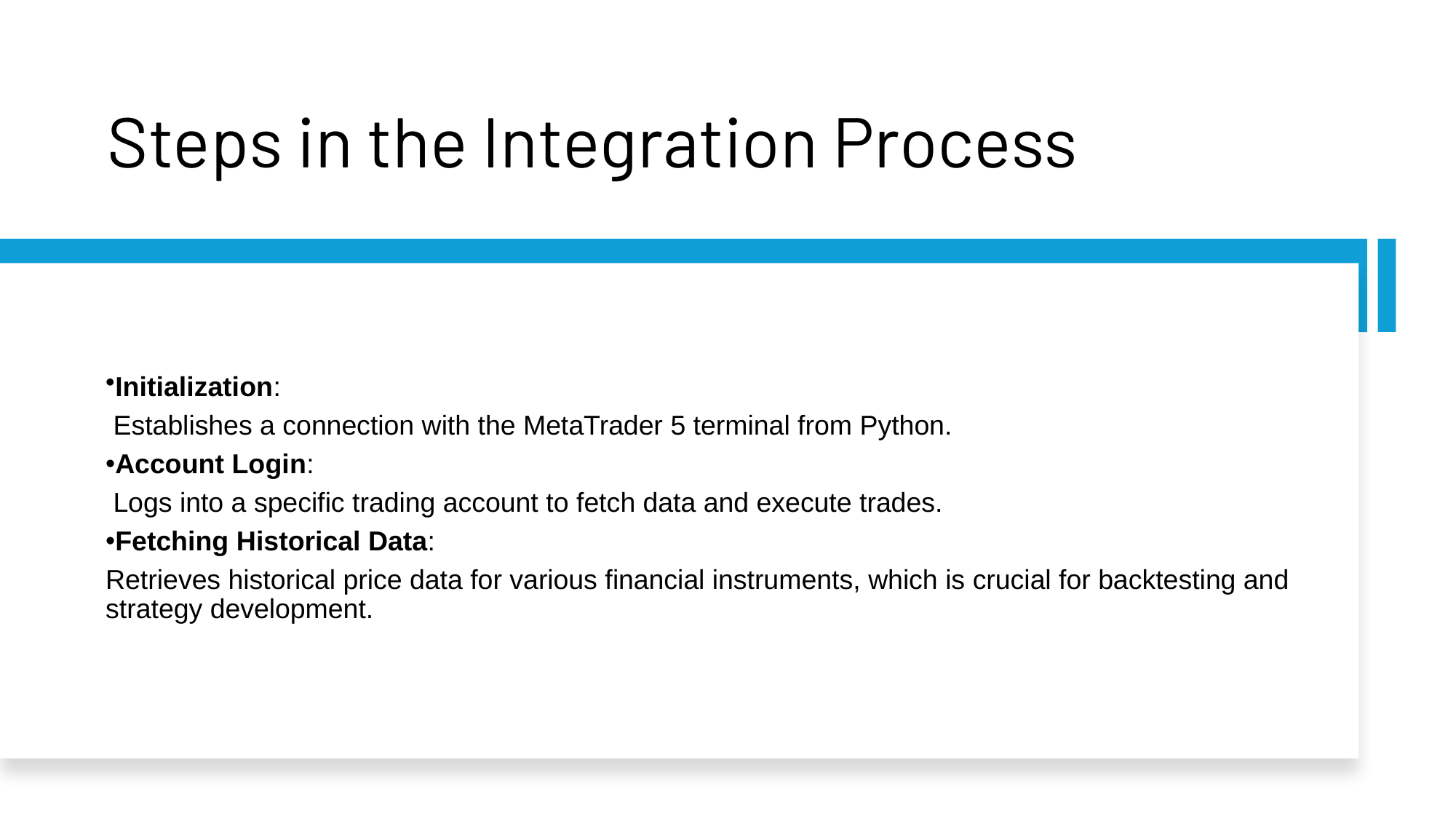

# Steps in the Integration Process

Initialization:
 Establishes a connection with the MetaTrader 5 terminal from Python.
Account Login:
 Logs into a specific trading account to fetch data and execute trades.
Fetching Historical Data:
Retrieves historical price data for various financial instruments, which is crucial for backtesting and strategy development.